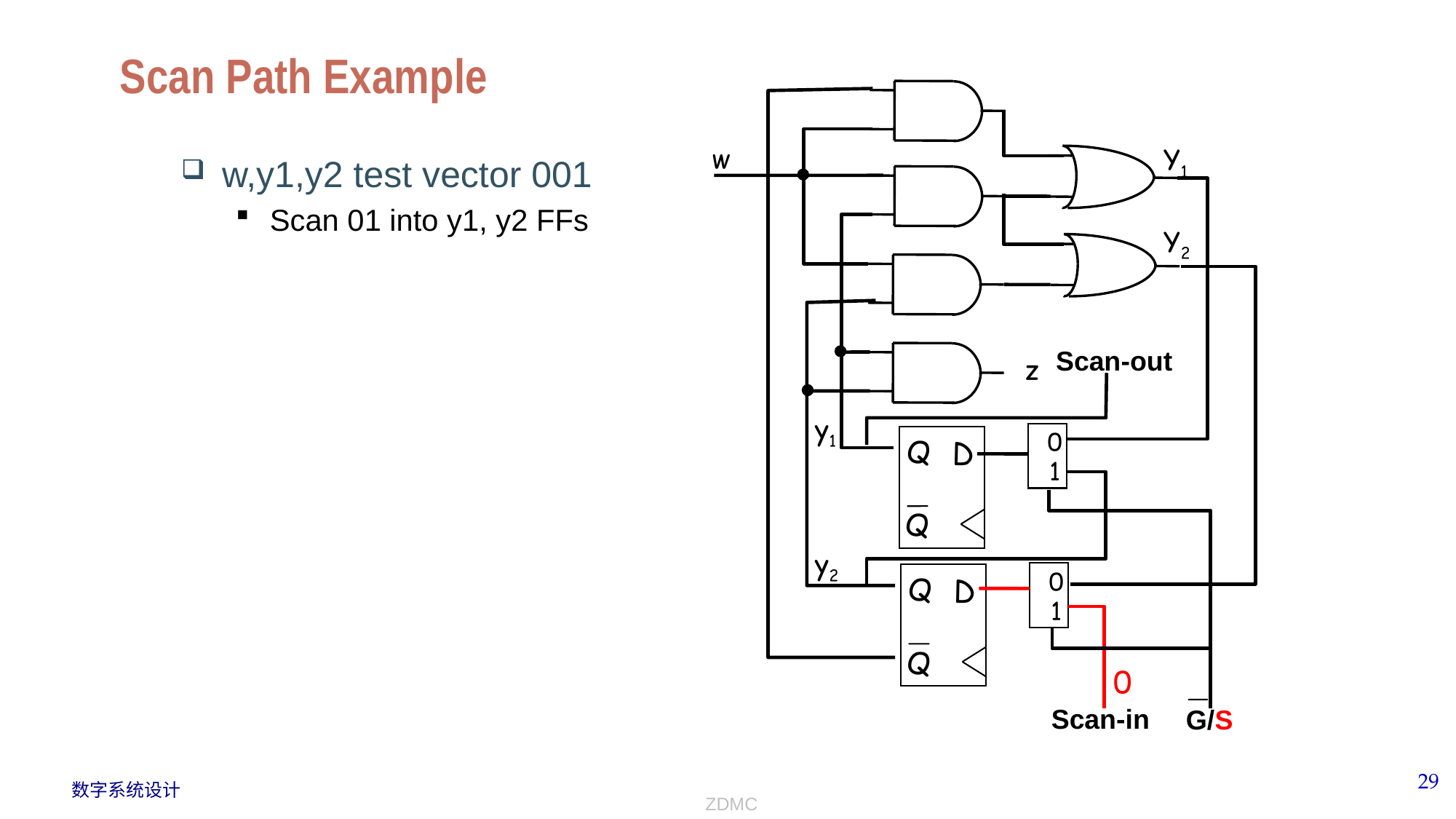

# Scan Path Example

Y1

Y2
w

Scan-out

z

y1

y2
  0
  1

Q
D
Q

  0
  1

Q
D
Q

0

G/S
Scan-in
w,y1,y2 test vector 001
Scan 01 into y1, y2 FFs
29
ZDMC